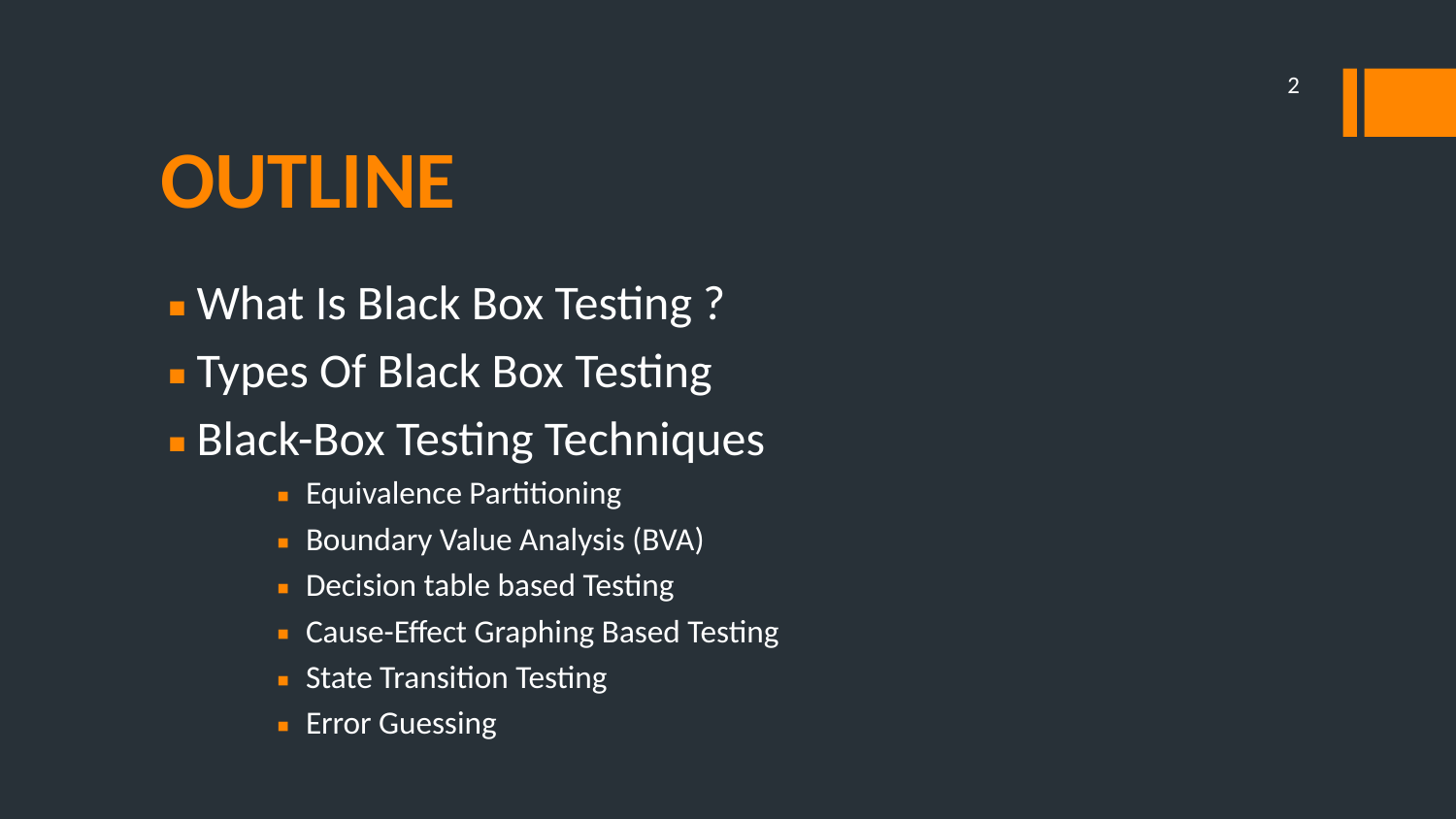

2
# OUTLINE
What Is Black Box Testing ?
Types Of Black Box Testing
Black-Box Testing Techniques
Equivalence Partitioning
Boundary Value Analysis (BVA)
Decision table based Testing
Cause-Effect Graphing Based Testing
State Transition Testing
Error Guessing